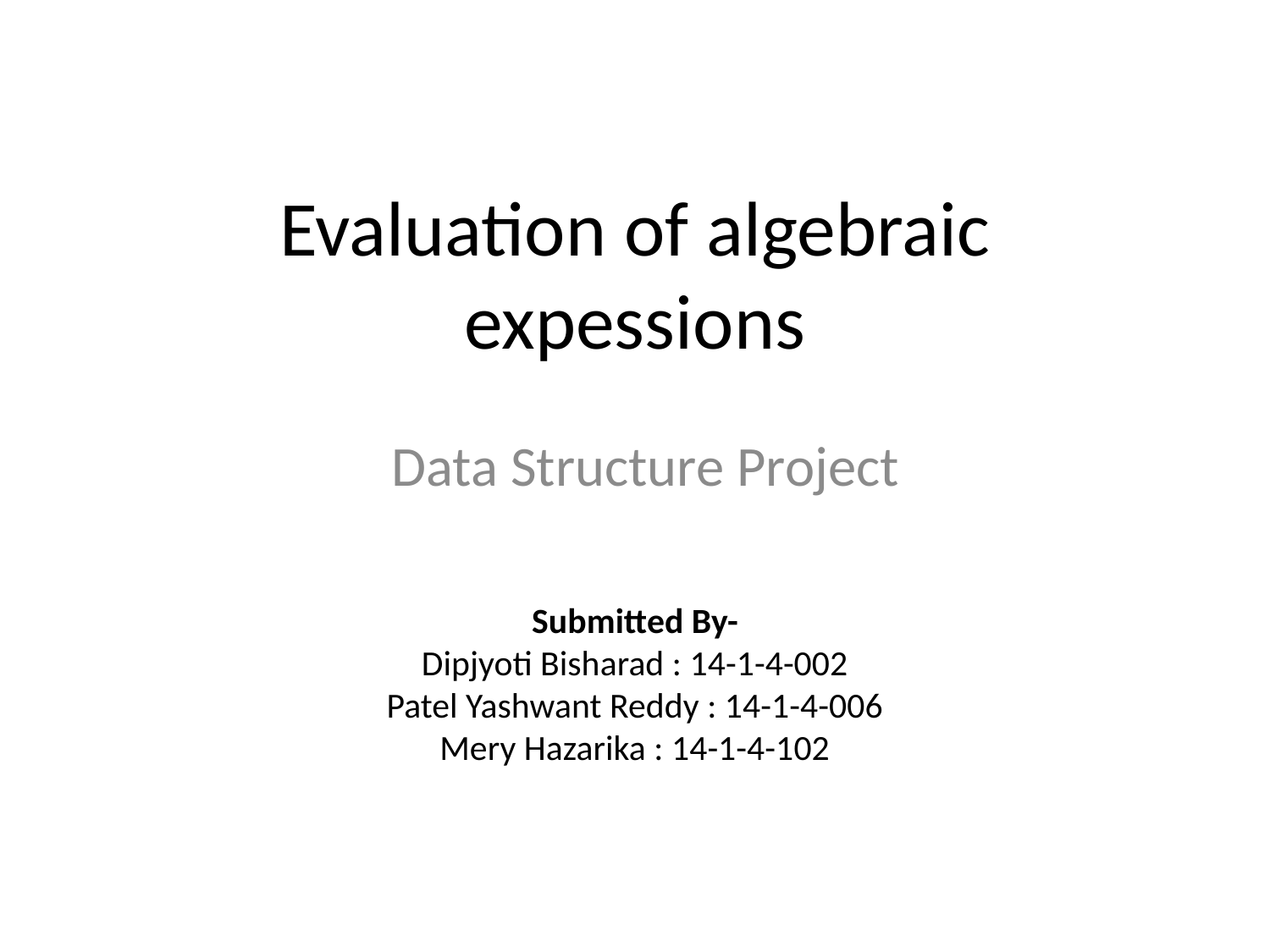

# Evaluation of algebraic expessions
Data Structure Project
Submitted By-
Dipjyoti Bisharad : 14-1-4-002
Patel Yashwant Reddy : 14-1-4-006
Mery Hazarika : 14-1-4-102